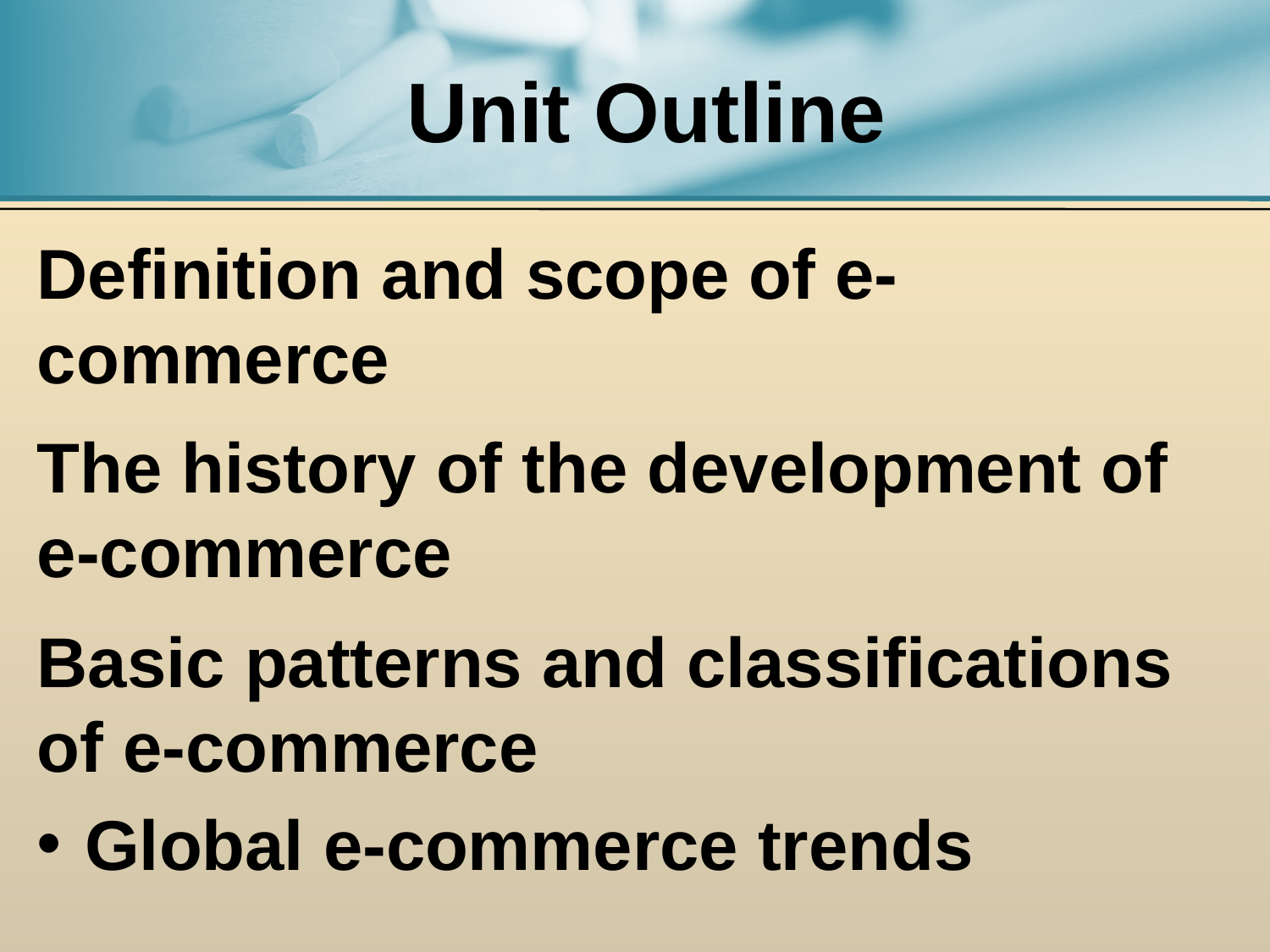

# Unit Outline
Definition and scope of e-commerce
The history of the development of e-commerce
Basic patterns and classifications of e-commerce
Global e-commerce trends